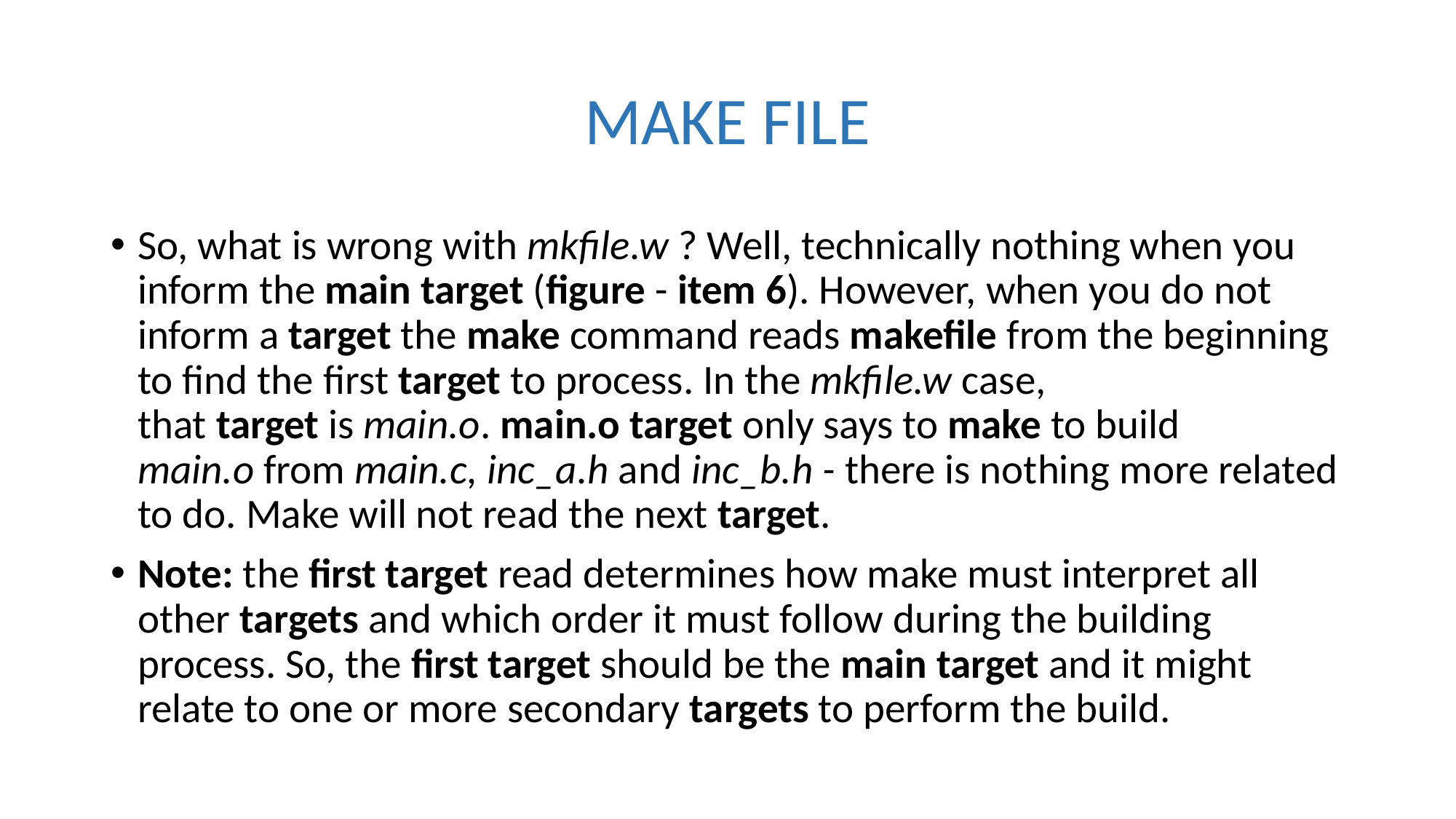

# MAKE FILE
So, what is wrong with mkfile.w ? Well, technically nothing when you inform the main target (figure - item 6). However, when you do not inform a target the make command reads makefile from the beginning to find the first target to process. In the mkfile.w case, that target is main.o. main.o target only says to make to build main.o from main.c, inc_a.h and inc_b.h - there is nothing more related to do. Make will not read the next target.
Note: the first target read determines how make must interpret all other targets and which order it must follow during the building process. So, the first target should be the main target and it might relate to one or more secondary targets to perform the build.